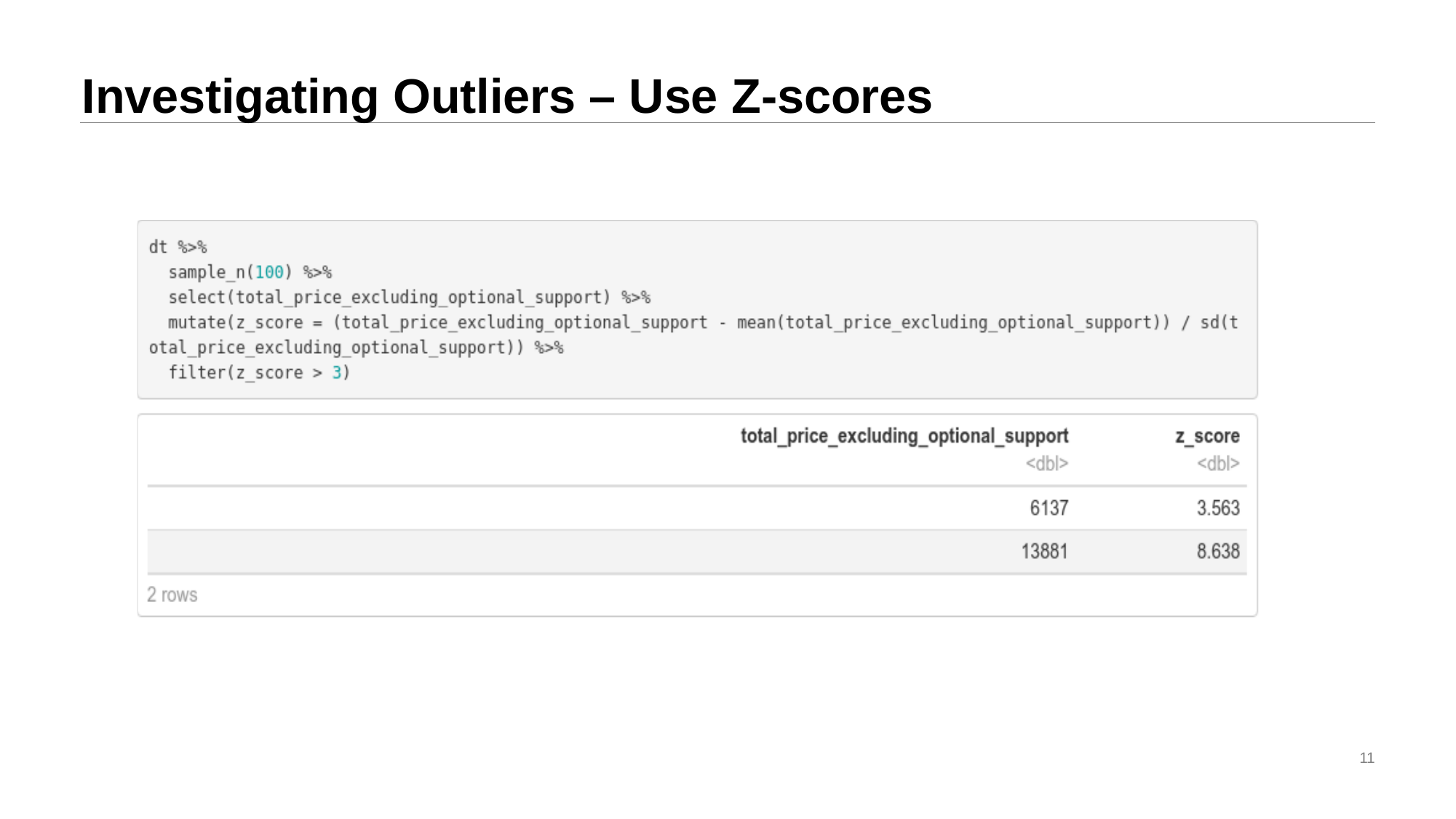

# Investigating Outliers – Use Z-scores

11